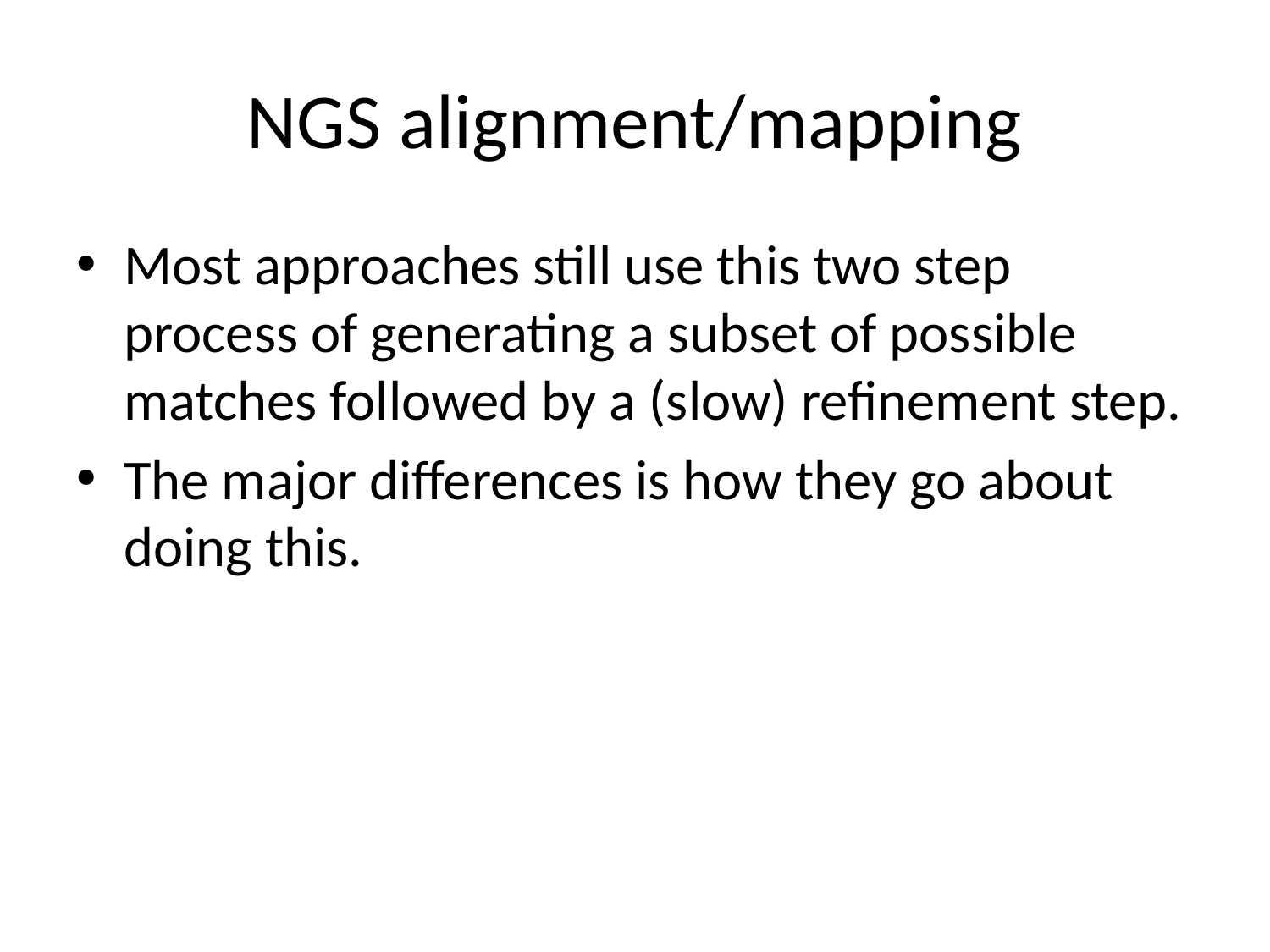

# NGS alignment/mapping
Most approaches still use this two step process of generating a subset of possible matches followed by a (slow) refinement step.
The major differences is how they go about doing this.